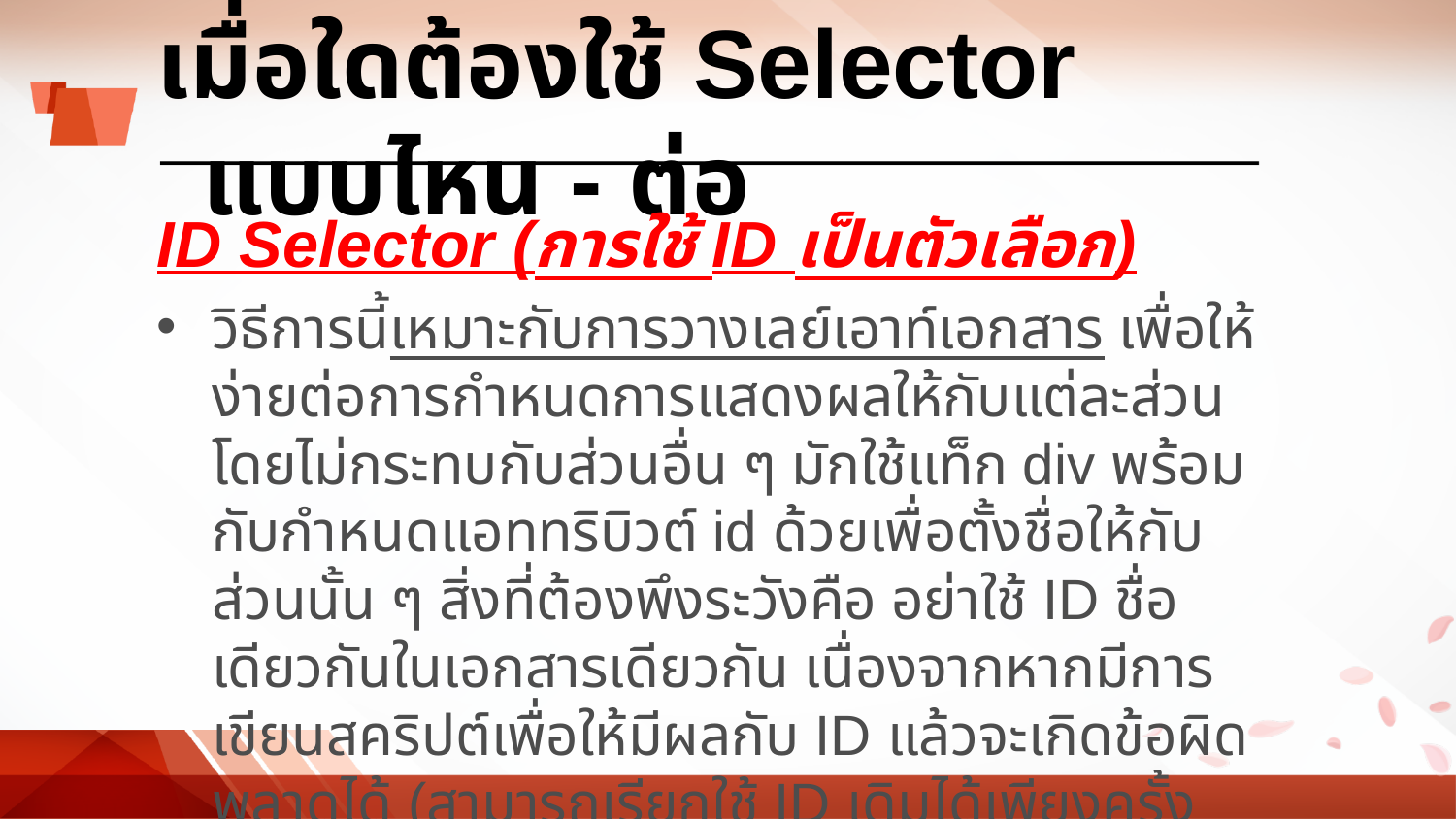

# เมื่อใดต้องใช้ Selector แบบไหน - ต่อ
ID Selector (การใช้ ID เป็นตัวเลือก)
วิธีการนี้เหมาะกับการวางเลย์เอาท์เอกสาร เพื่อให้ง่ายต่อการกำหนดการแสดงผลให้กับแต่ละส่วนโดยไม่กระทบกับส่วนอื่น ๆ มักใช้แท็ก div พร้อมกับกำหนดแอททริบิวต์ id ด้วยเพื่อตั้งชื่อให้กับส่วนนั้น ๆ สิ่งที่ต้องพึงระวังคือ อย่าใช้ ID ชื่อเดียวกันในเอกสารเดียวกัน เนื่องจากหากมีการเขียนสคริปต์เพื่อให้มีผลกับ ID แล้วจะเกิดข้อผิดพลาดได้ (สามารถเรียกใช้ ID เดิมได้เพียงครั้งเดียวเท่านั้น) ตัวอย่างการใช้งาน
43